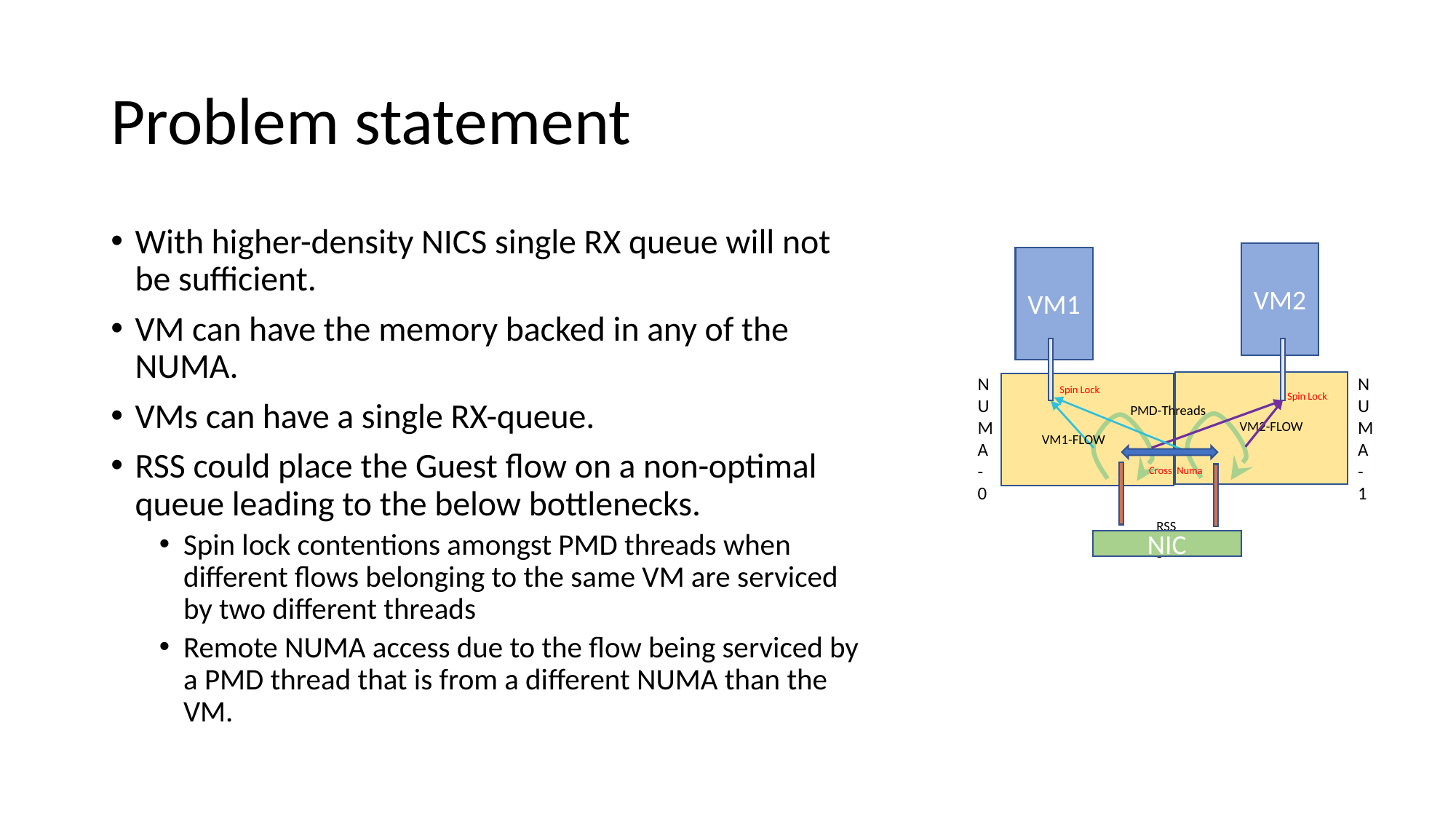

# Problem statement
With higher-density NICS single RX queue will not be sufficient.
VM can have the memory backed in any of the NUMA.
VMs can have a single RX-queue.
RSS could place the Guest flow on a non-optimal queue leading to the below bottlenecks.
Spin lock contentions amongst PMD threads when different flows belonging to the same VM are serviced by two different threads
Remote NUMA access due to the flow being serviced by a PMD thread that is from a different NUMA than the VM.

VM2
VM1

NUMA-1
NUMA-0

Spin Lock
Spin Lock
PMD-Threads
VM2-FLOW

VM1-FLOW

Cross  Numa

RSS
NIC
Figure 1